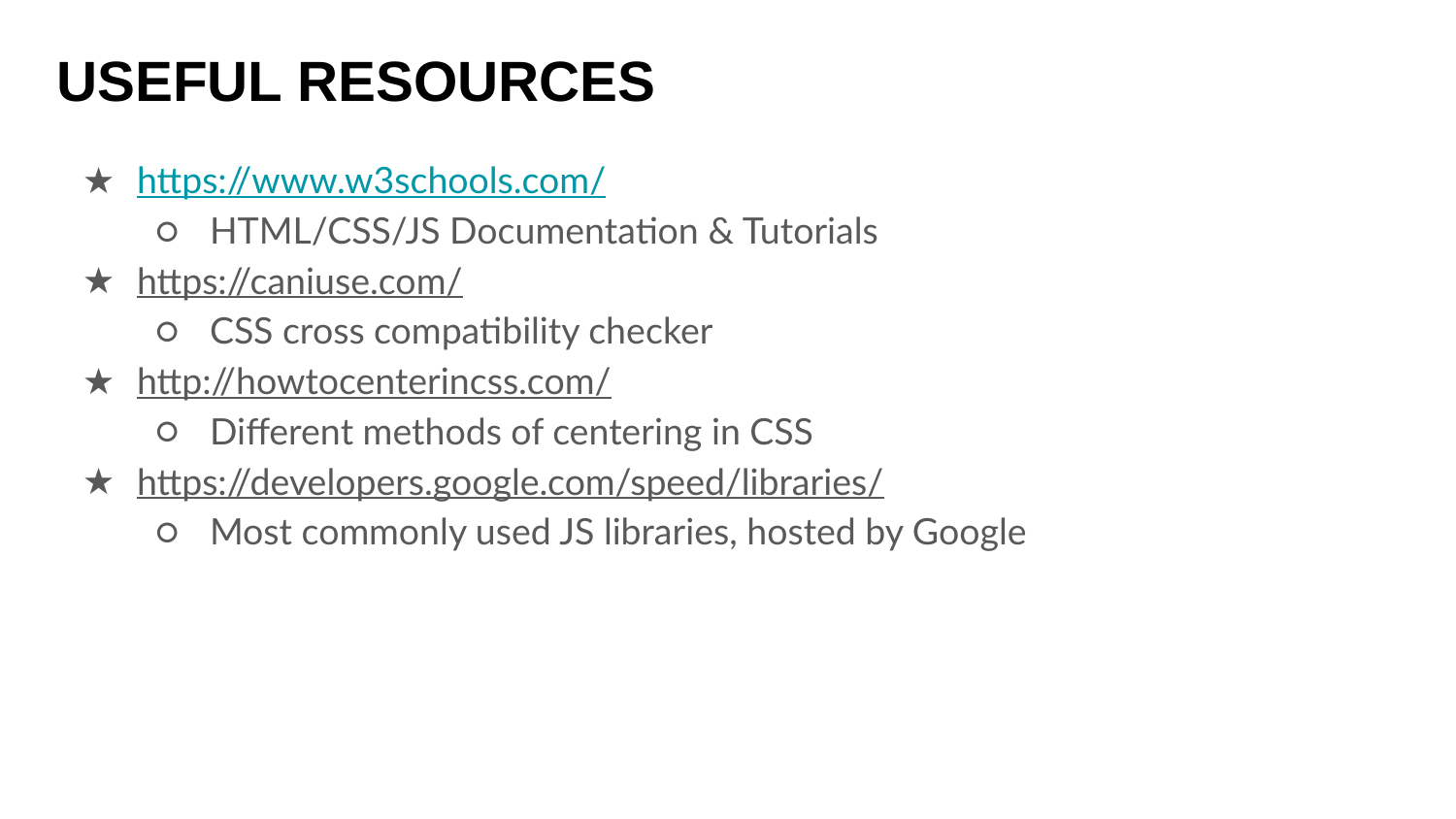

# USEFUL RESOURCES
https://www.w3schools.com/
HTML/CSS/JS Documentation & Tutorials
https://caniuse.com/
CSS cross compatibility checker
http://howtocenterincss.com/
Different methods of centering in CSS
https://developers.google.com/speed/libraries/
Most commonly used JS libraries, hosted by Google